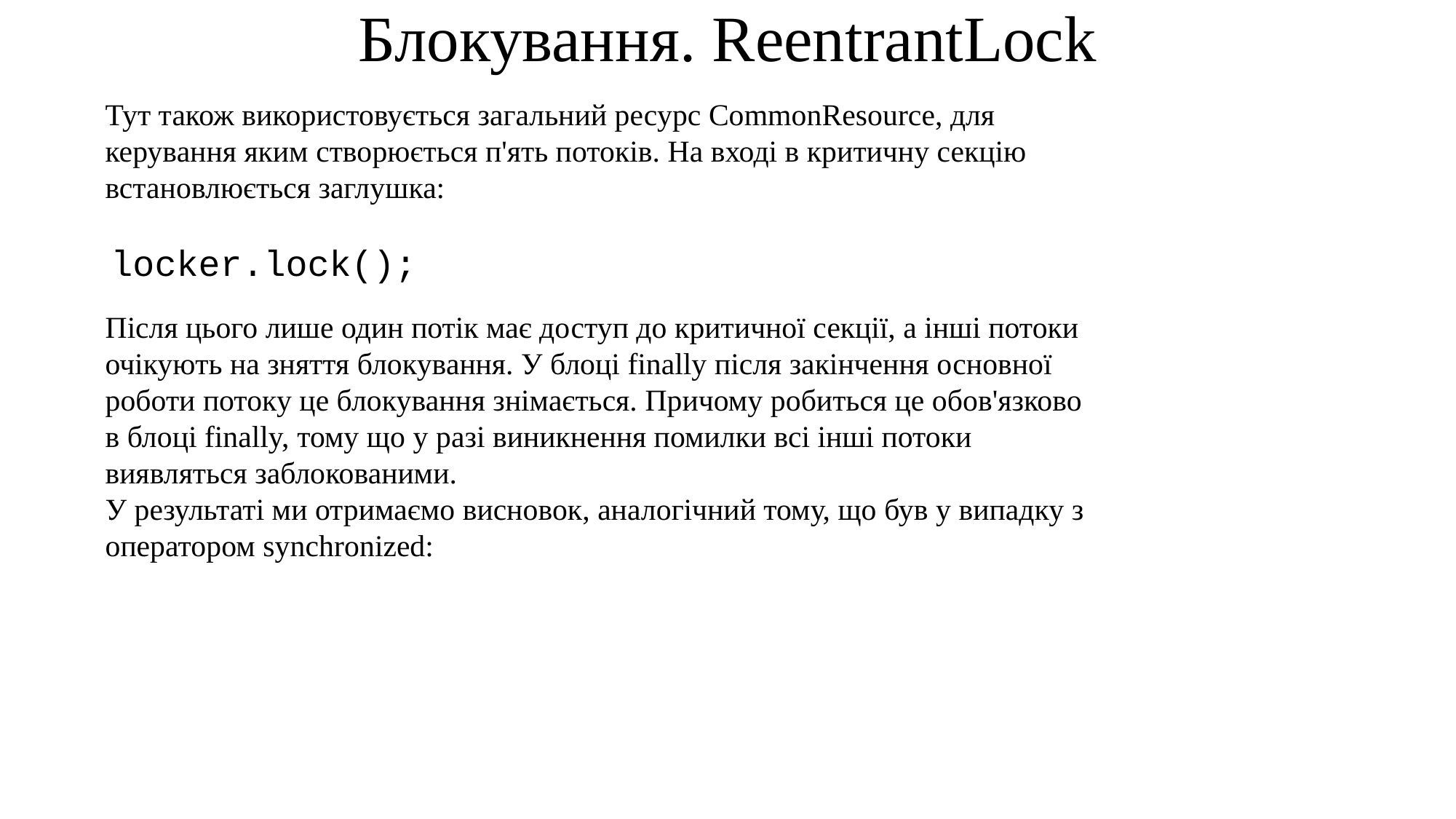

Блокування. ReentrantLock
Тут також використовується загальний ресурс CommonResource, для керування яким створюється п'ять потоків. На вході в критичну секцію встановлюється заглушка:
locker.lock();
Після цього лише один потік має доступ до критичної секції, а інші потоки очікують на зняття блокування. У блоці finally після закінчення основної роботи потоку це блокування знімається. Причому робиться це обов'язково в блоці finally, тому що у разі виникнення помилки всі інші потоки виявляться заблокованими.
У результаті ми отримаємо висновок, аналогічний тому, що був у випадку з оператором synchronized: